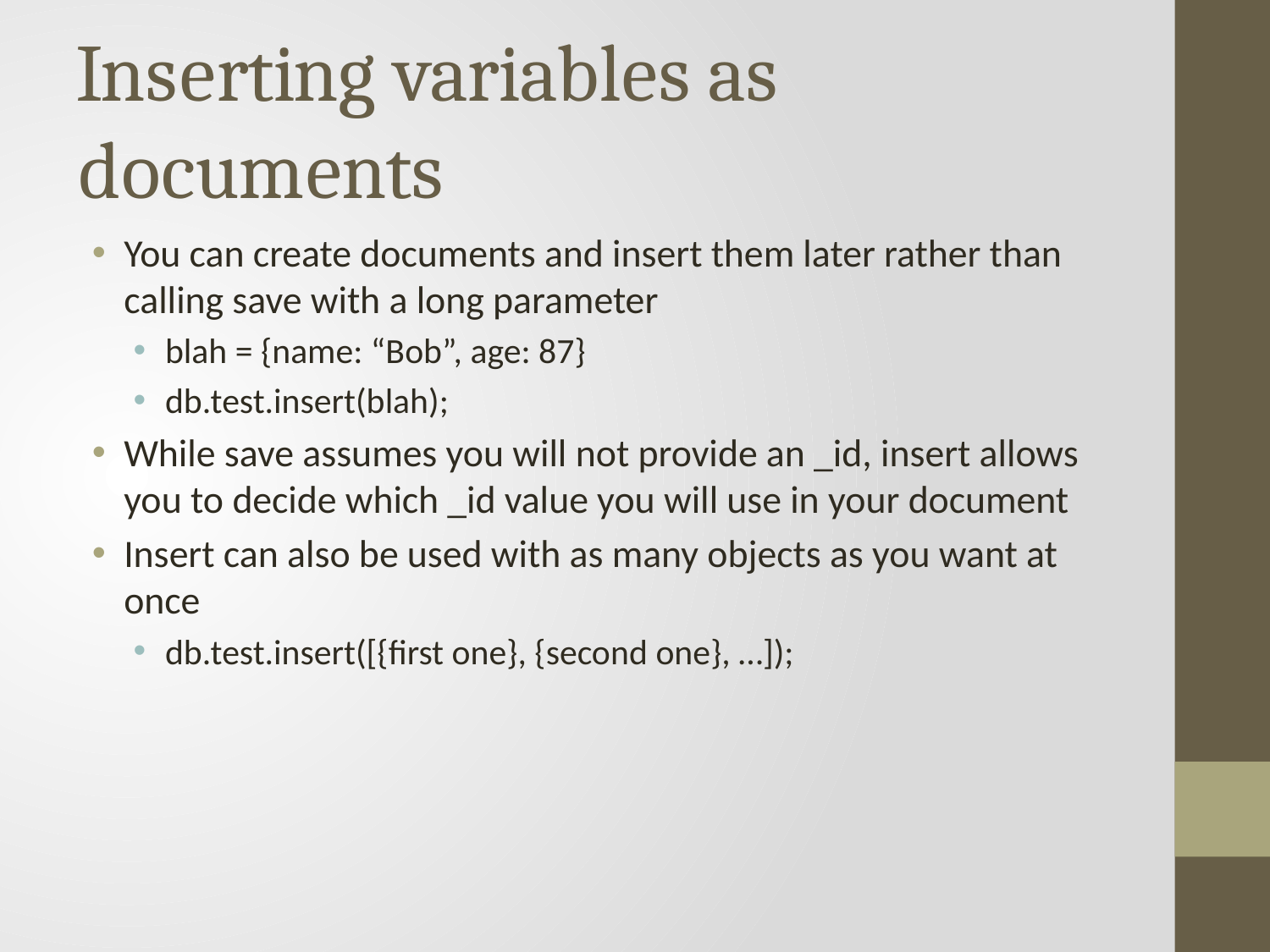

# Inserting variables as documents
You can create documents and insert them later rather than calling save with a long parameter
blah = {name: “Bob”, age: 87}
db.test.insert(blah);
While save assumes you will not provide an _id, insert allows you to decide which _id value you will use in your document
Insert can also be used with as many objects as you want at once
db.test.insert([{first one}, {second one}, …]);